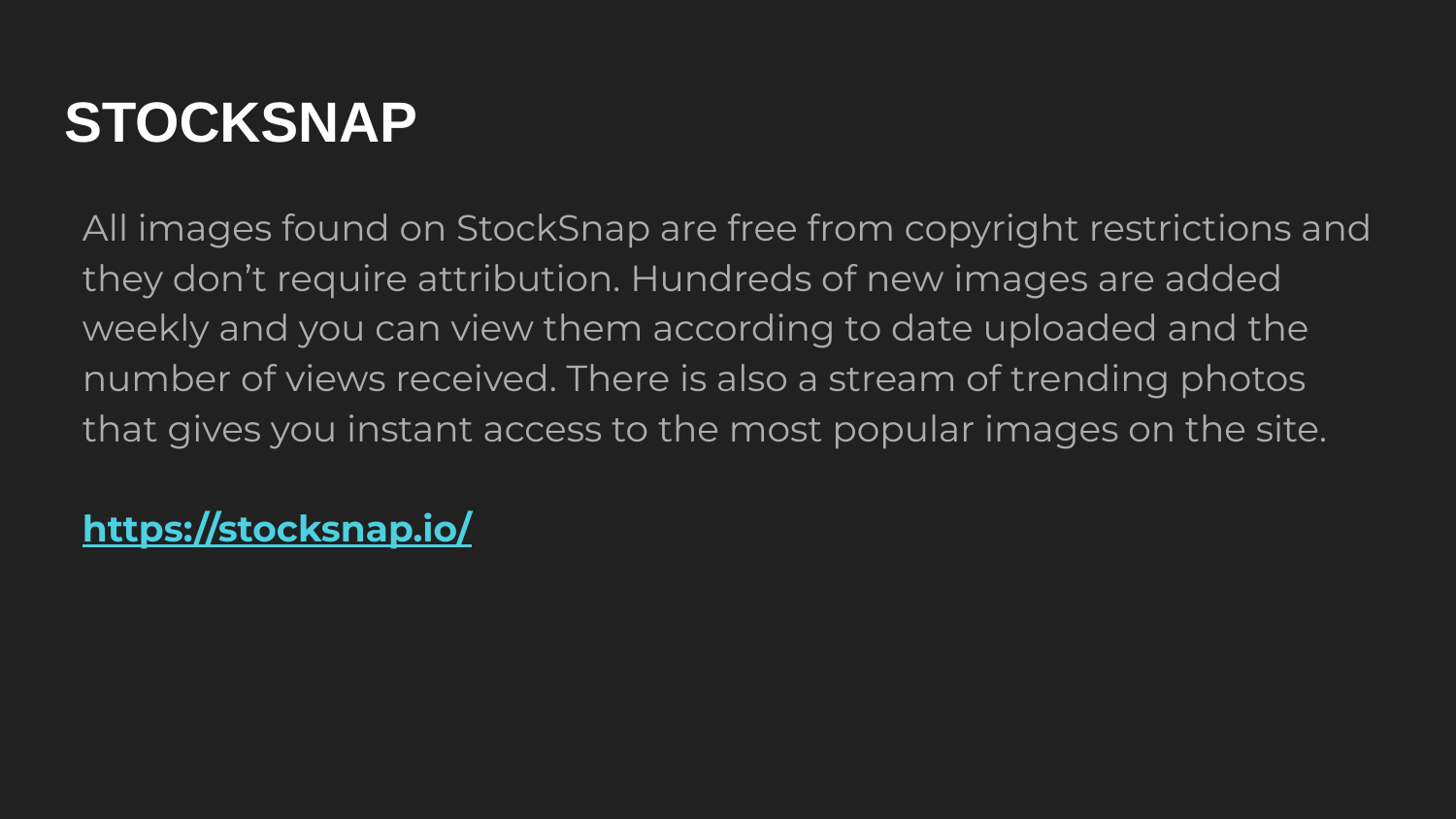

# STOCKSNAP
All images found on StockSnap are free from copyright restrictions and they don’t require attribution. Hundreds of new images are added weekly and you can view them according to date uploaded and the number of views received. There is also a stream of trending photos that gives you instant access to the most popular images on the site.

https://stocksnap.io/